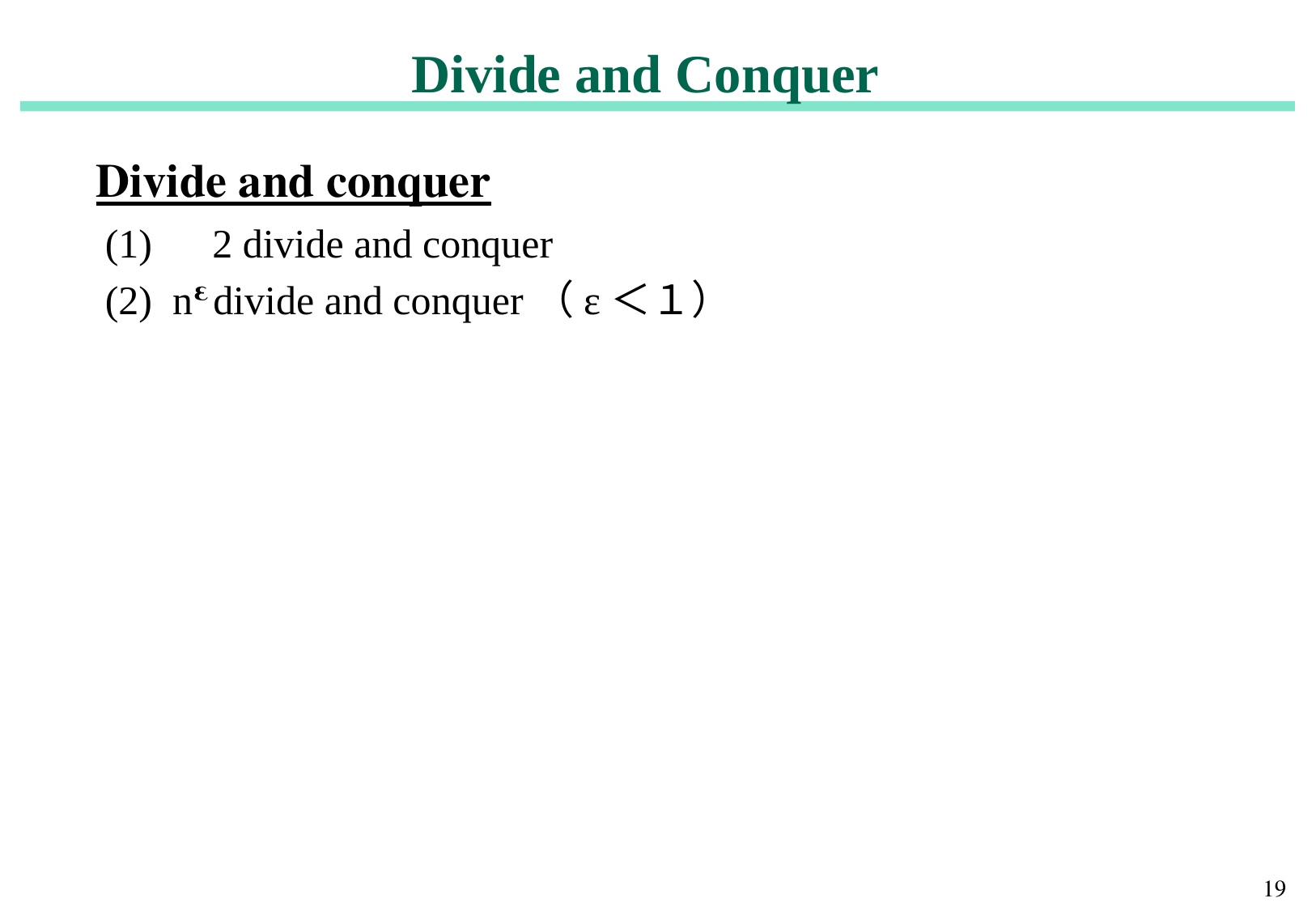

Divide and Conquer
Divide and conquer
(1)　2 divide and conquer
(2)  n  divide and conquer（ε＜１）
ε

19